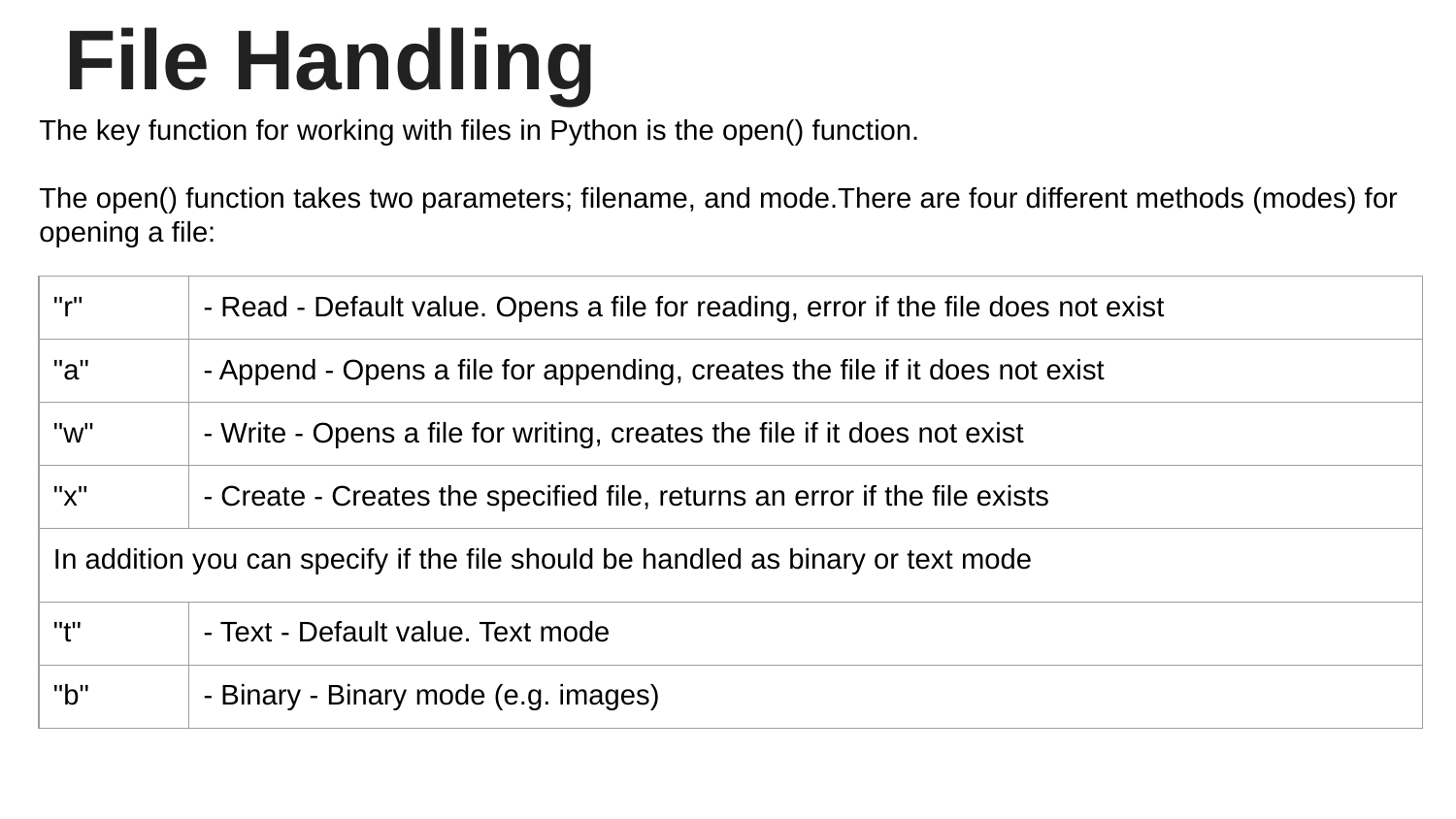

# File Handling

The key function for working with files in Python is the open() function.

The open() function takes two parameters; filename, and mode.There are four different methods (modes) for opening a file:
| "r" | - Read - Default value. Opens a file for reading, error if the file does not exist |
| --- | --- |
| "a" | - Append - Opens a file for appending, creates the file if it does not exist |
| "w" | - Write - Opens a file for writing, creates the file if it does not exist |
| "x" | - Create - Creates the specified file, returns an error if the file exists |
| In addition you can specify if the file should be handled as binary or text mode |  |
| "t" | - Text - Default value. Text mode |
| "b" | - Binary - Binary mode (e.g. images) |